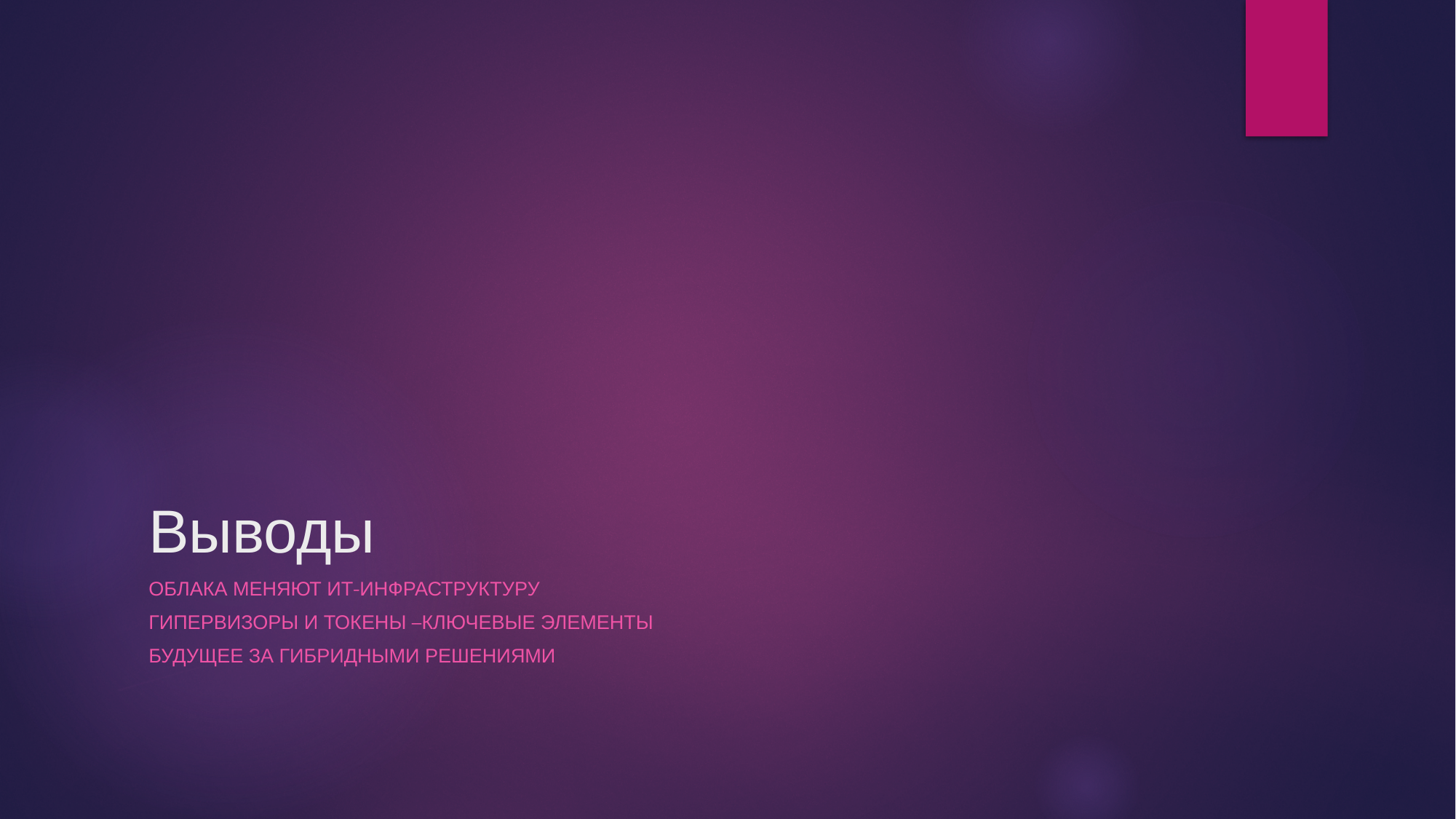

# Выводы
Облака меняют ИТ-инфраструктуру
Гипервизоры и токены –ключевые элементы
Будущее за гибридными решениями